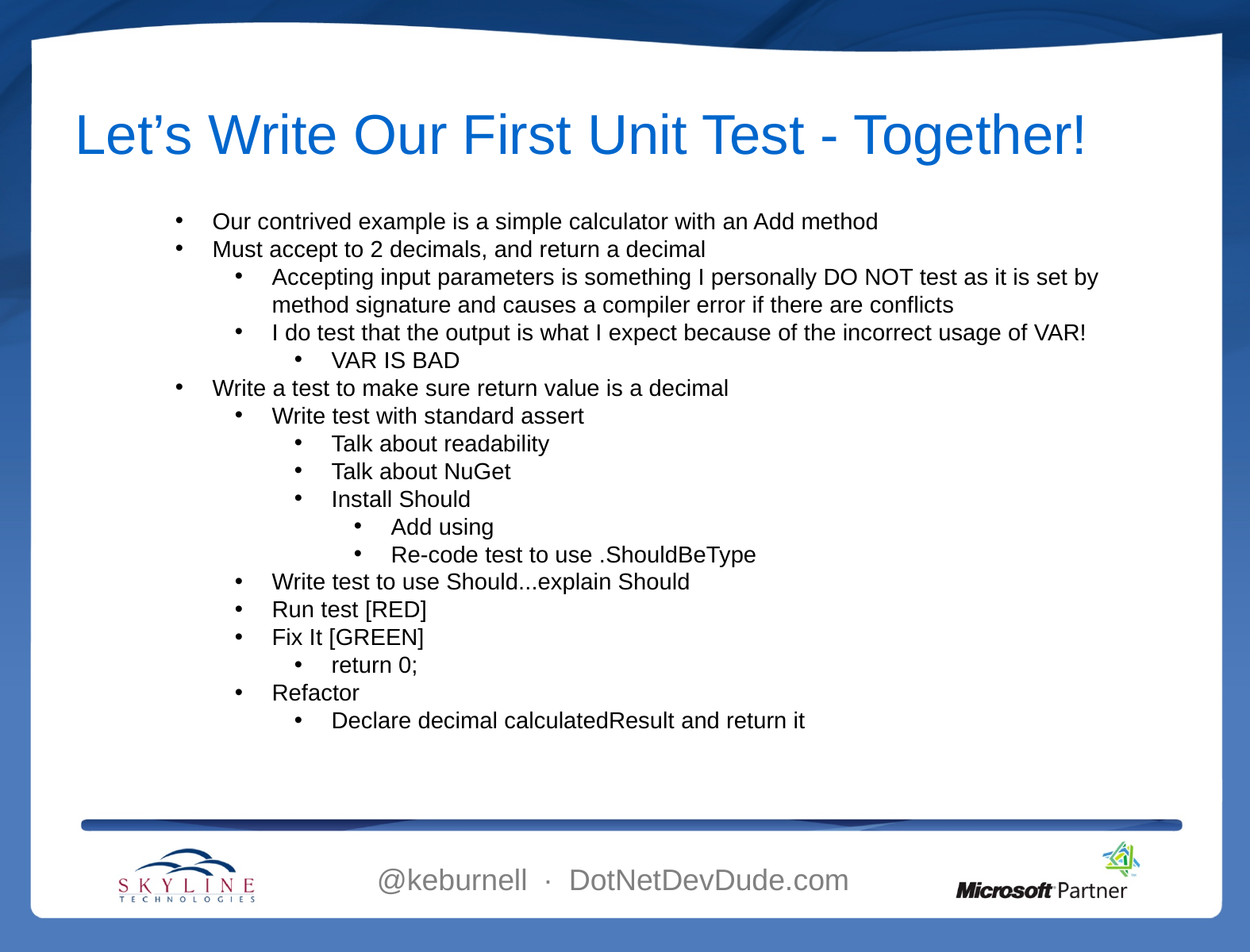

# Let’s Write Our First Unit Test - Together!
Our contrived example is a simple calculator with an Add method
Must accept to 2 decimals, and return a decimal
Accepting input parameters is something I personally DO NOT test as it is set by method signature and causes a compiler error if there are conflicts
I do test that the output is what I expect because of the incorrect usage of VAR!
VAR IS BAD
Write a test to make sure return value is a decimal
Write test with standard assert
Talk about readability
Talk about NuGet
Install Should
Add using
Re-code test to use .ShouldBeType
Write test to use Should...explain Should
Run test [RED]
Fix It [GREEN]
return 0;
Refactor
Declare decimal calculatedResult and return it
@keburnell  ∙  DotNetDevDude.com